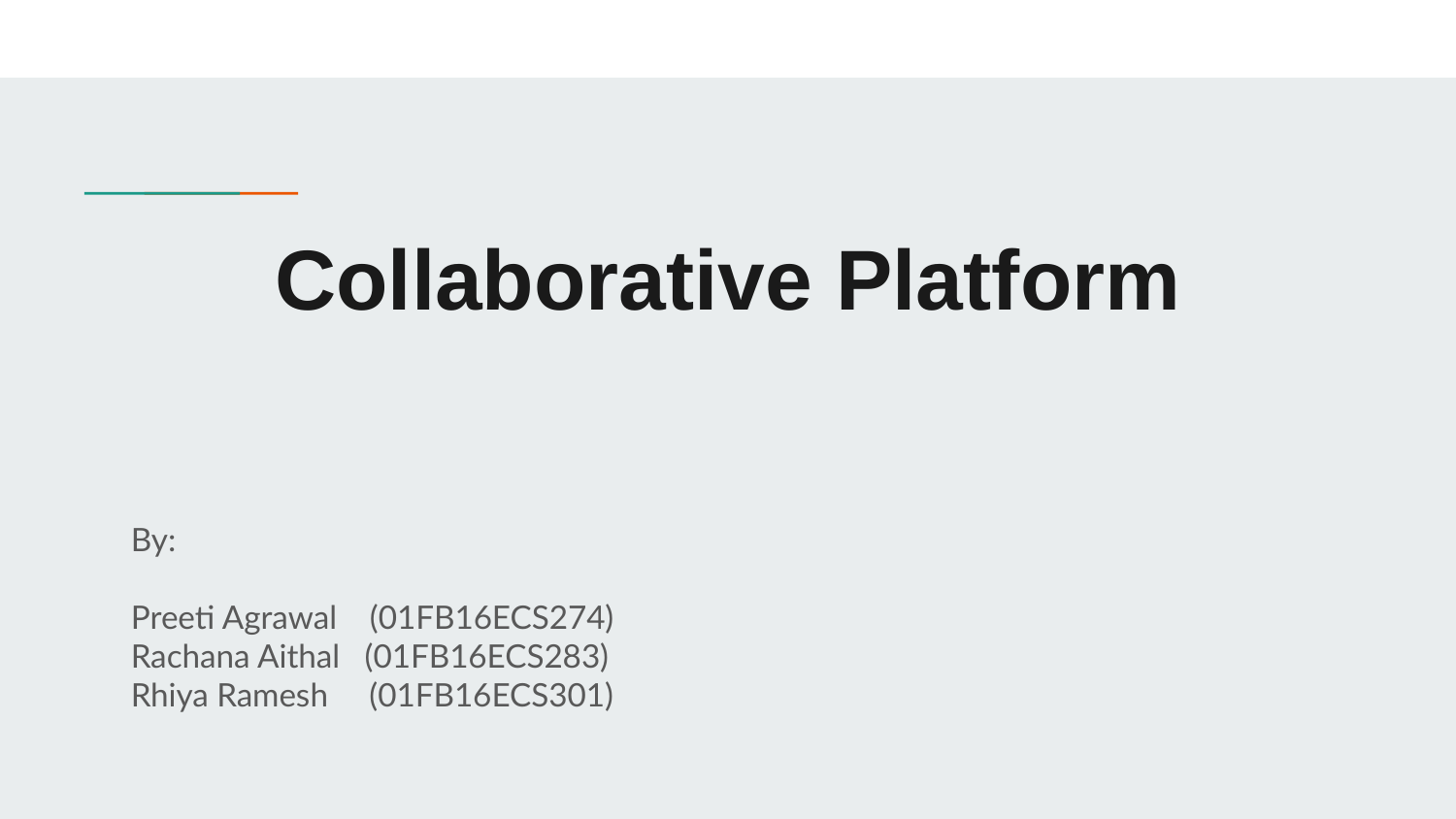

# Collaborative Platform
By:

Preeti Agrawal    (01FB16ECS274)
Rachana Aithal   (01FB16ECS283)
Rhiya Ramesh     (01FB16ECS301)